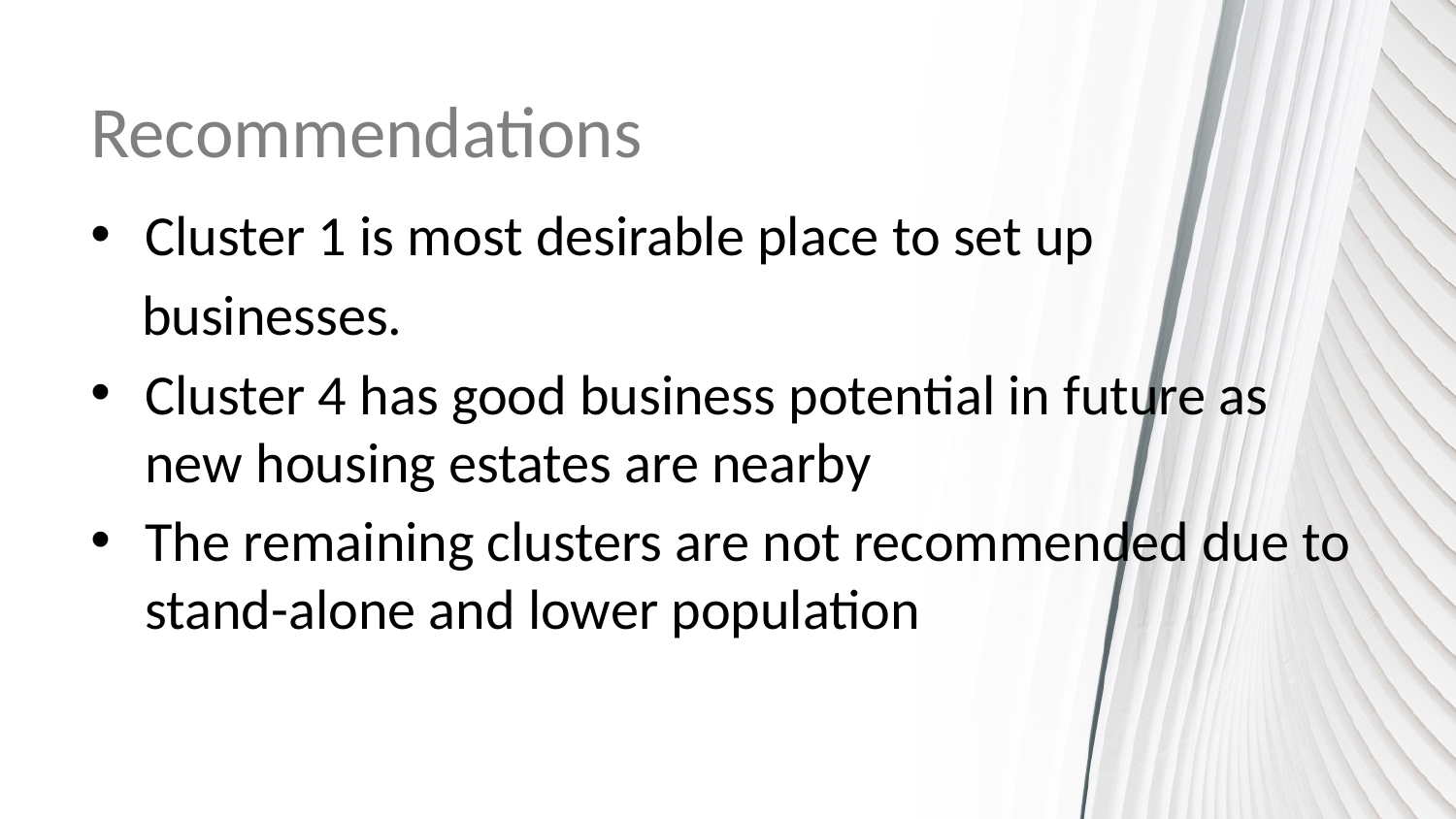

# Recommendations
Cluster 1 is most desirable place to set up
    businesses.
Cluster 4 has good business potential in future as new housing estates are nearby
The remaining clusters are not recommended due to stand-alone and lower population